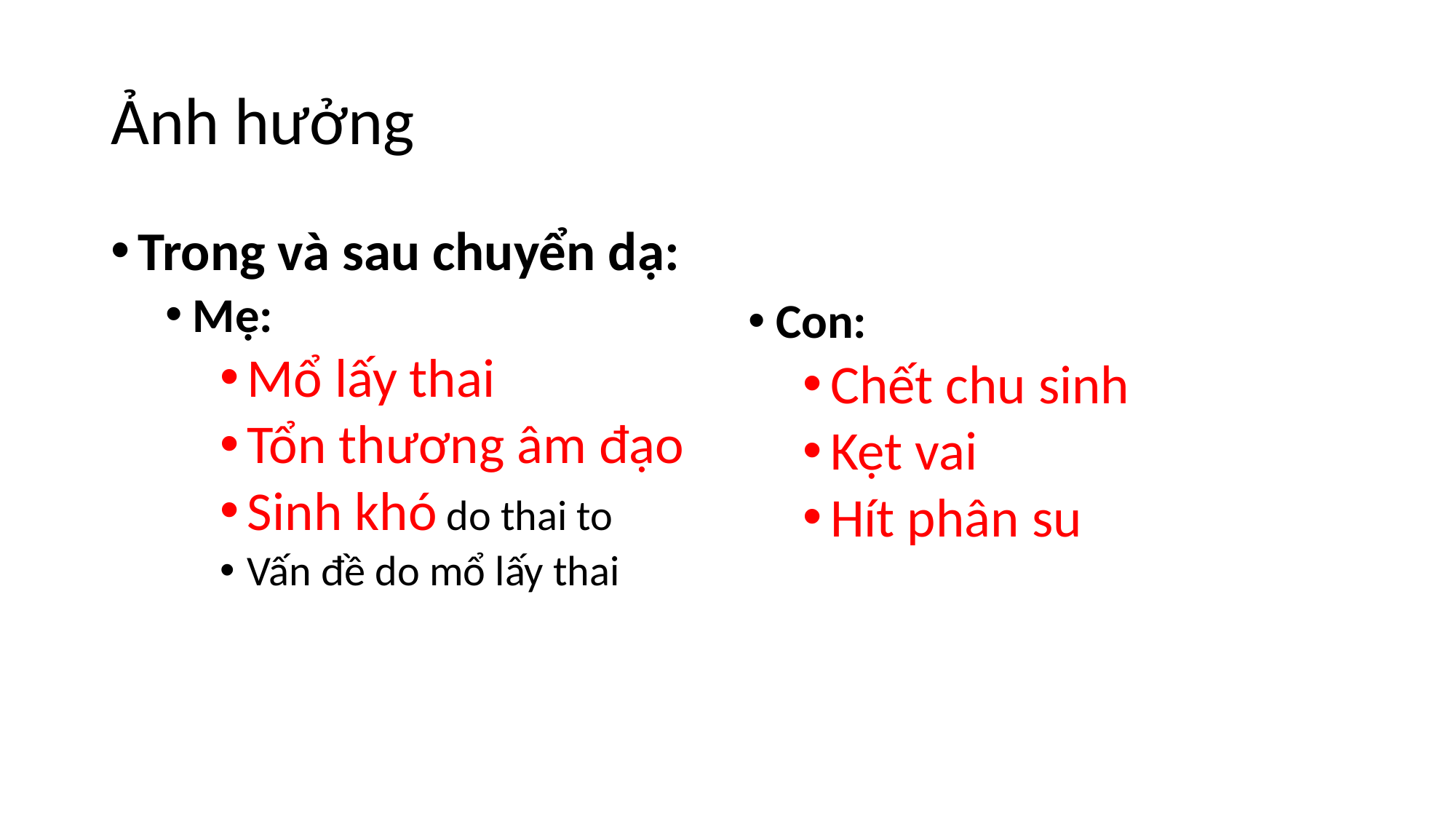

# Ảnh hưởng
Trong và sau chuyển dạ:
Mẹ:
Mổ lấy thai
Tổn thương âm đạo
Sinh khó do thai to
Vấn đề do mổ lấy thai

Con:
Chết chu sinh
Kẹt vai
Hít phân su